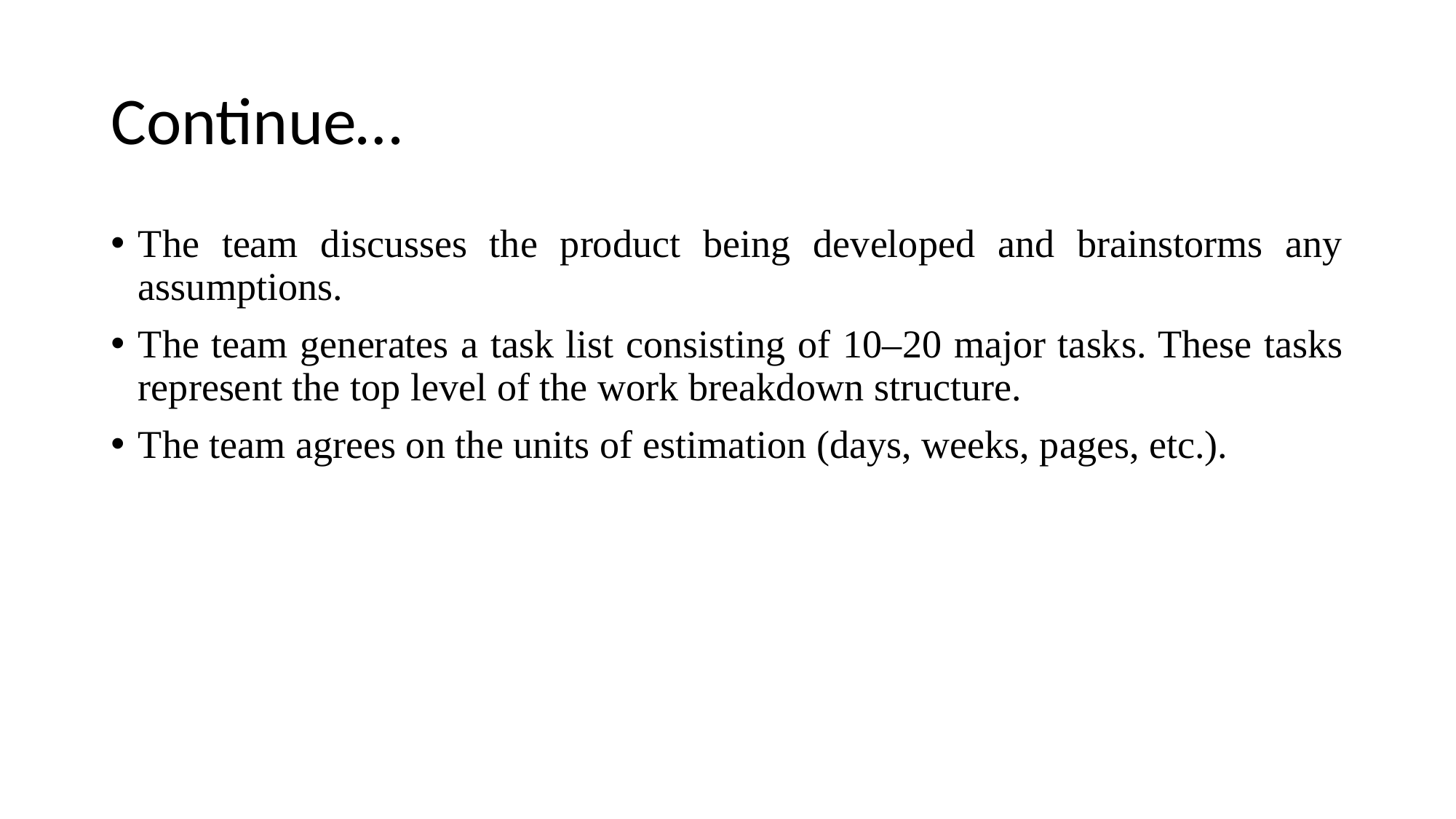

# Continue…
The team discusses the product being developed and brainstorms any assumptions.
The team generates a task list consisting of 10–20 major tasks. These tasks represent the top level of the work breakdown structure.
The team agrees on the units of estimation (days, weeks, pages, etc.).